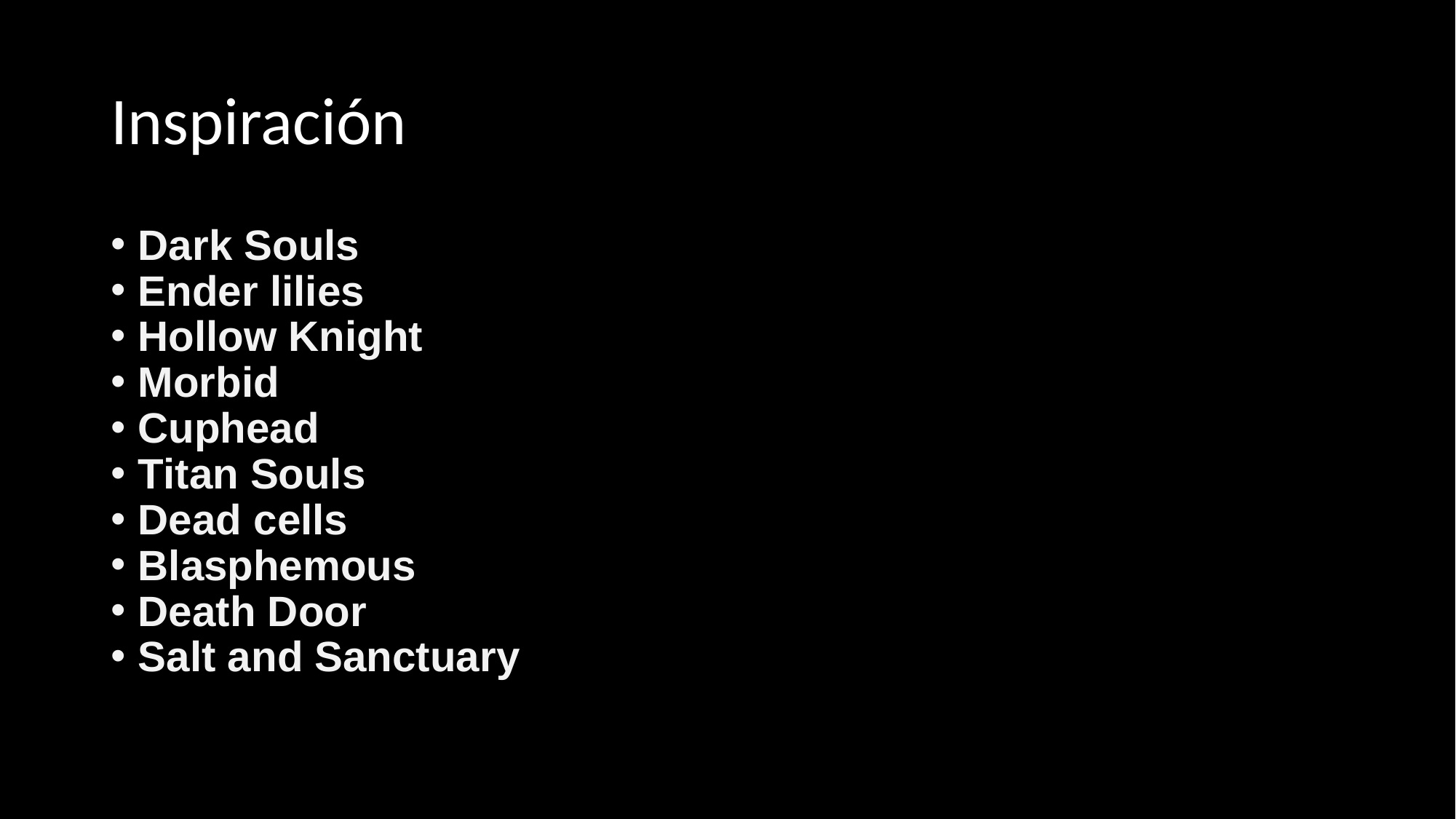

# Inspiración
Dark Souls
Ender lilies
Hollow Knight
Morbid
Cuphead
Titan Souls
Dead cells
Blasphemous
Death Door
Salt and Sanctuary